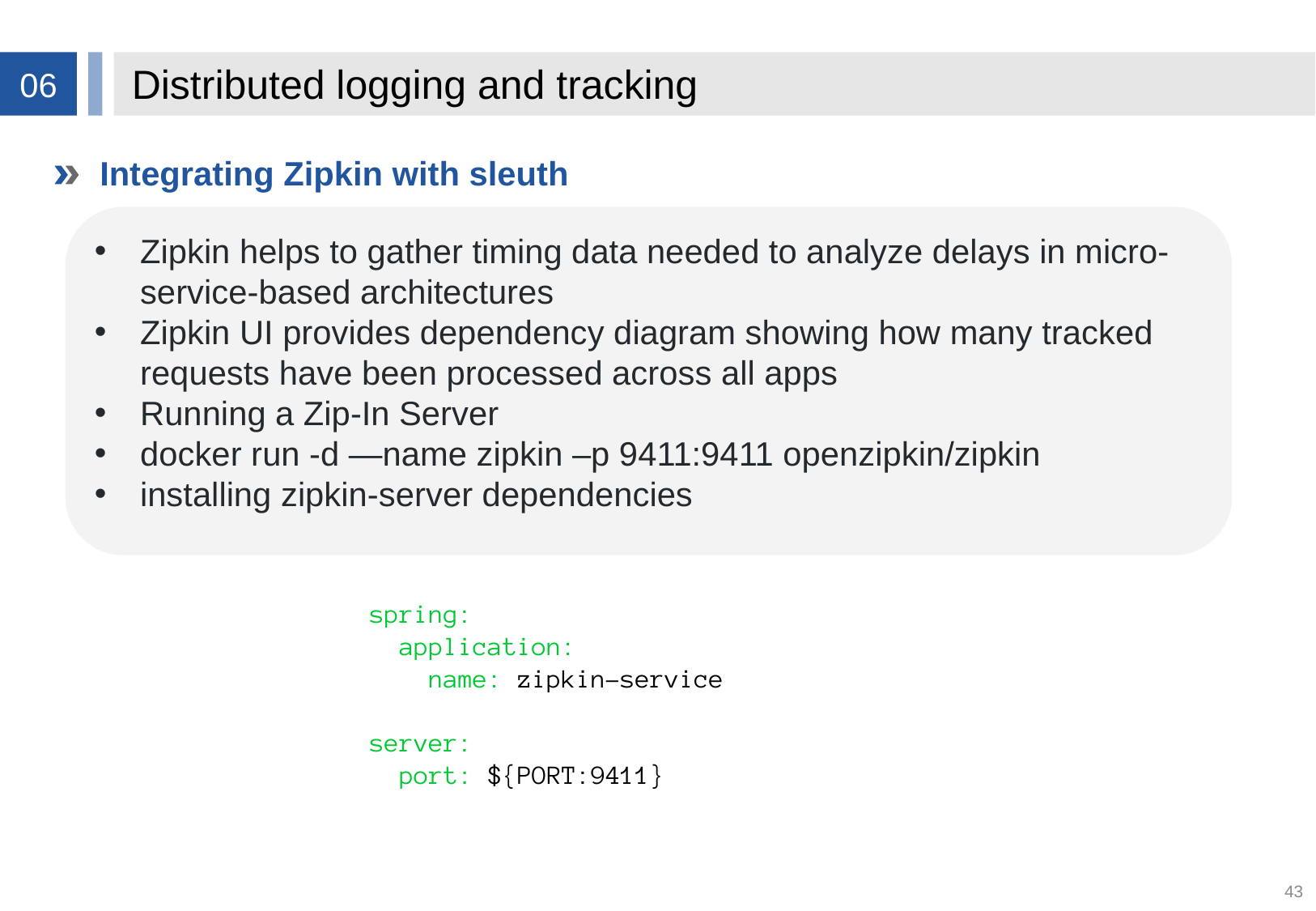

# Distributed logging and tracking
06
Integrating Zipkin with sleuth

Zipkin helps to gather timing data needed to analyze delays in micro-service-based architectures
Zipkin UI provides dependency diagram showing how many tracked requests have been processed across all apps
Running a Zip-In Server
docker run -d —name zipkin –p 9411:9411 openzipkin/zipkin
installing zipkin-server dependencies
spring:
  application:
    name: zipkin-service

server:
  port: ${PORT:9411}
43